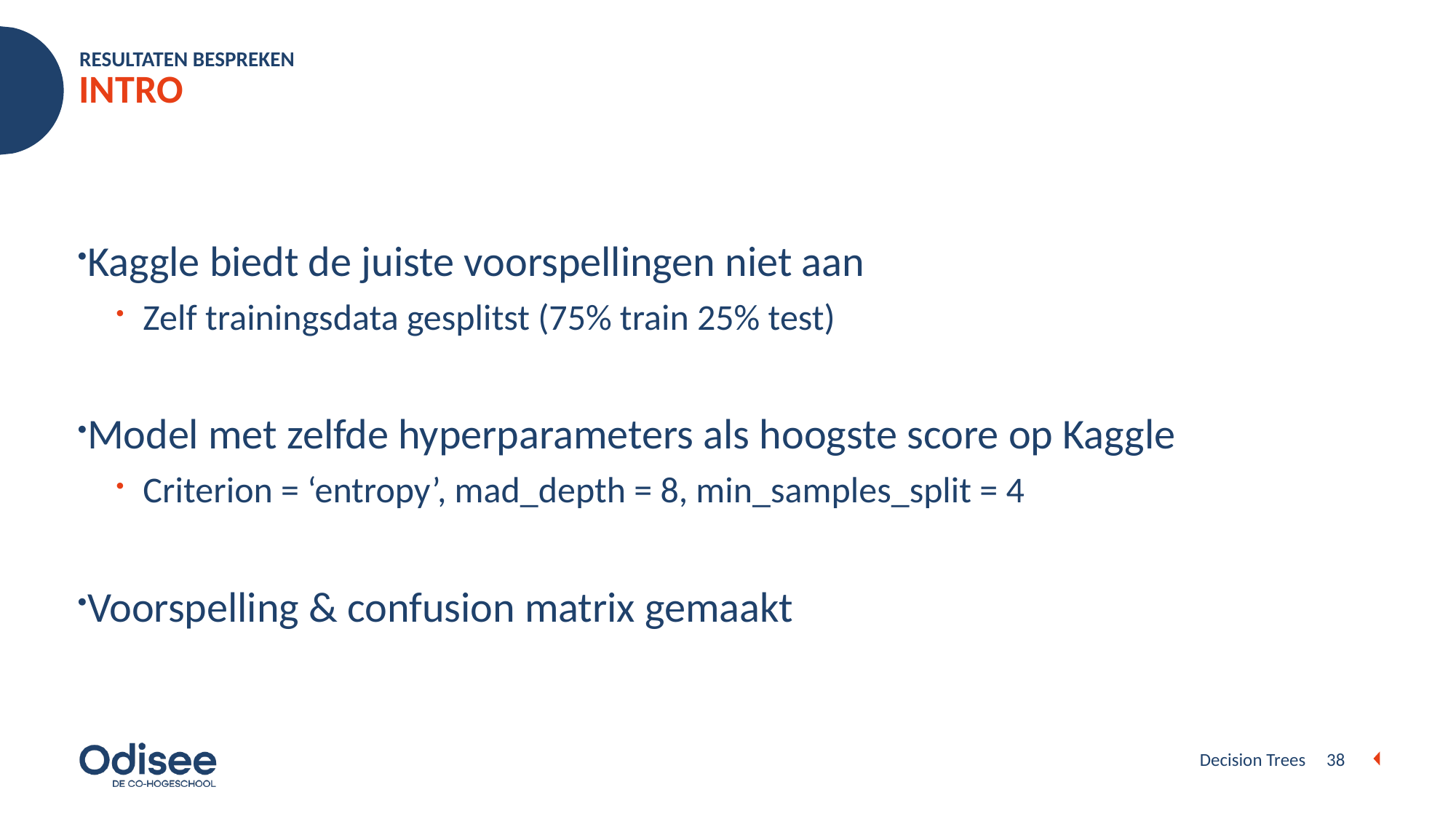

RESULTATEN BESPREKEN
# INTRO
Kaggle biedt de juiste voorspellingen niet aan
Zelf trainingsdata gesplitst (75% train 25% test)

Model met zelfde hyperparameters als hoogste score op Kaggle
Criterion = ‘entropy’, mad_depth = 8, min_samples_split = 4

Voorspelling & confusion matrix gemaakt

Decision Trees

38